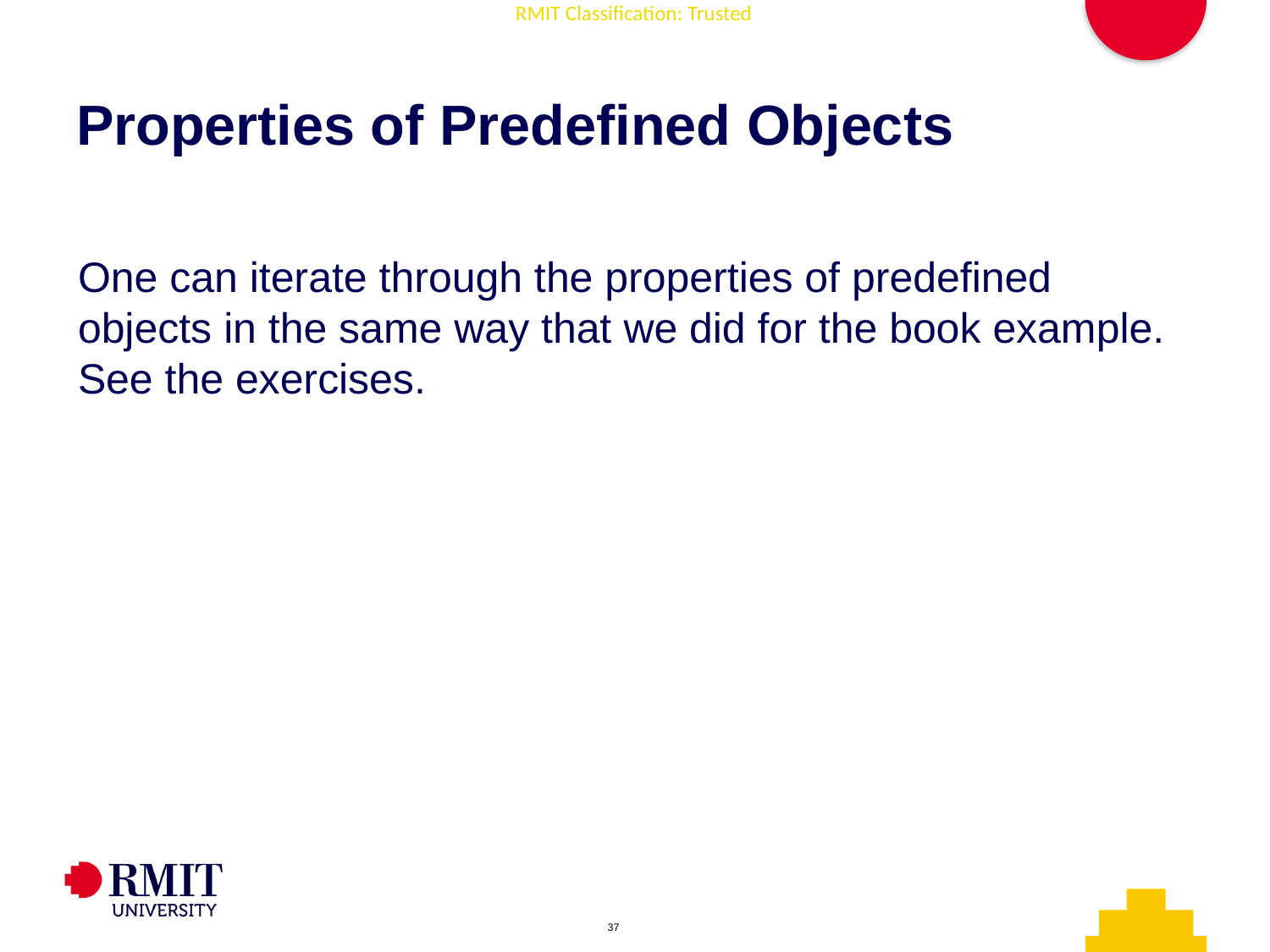

# Properties of Predefined Objects
One can iterate through the properties of predefined objects in the same way that we did for the book example. See the exercises.
AD006 Associate Degree in IT